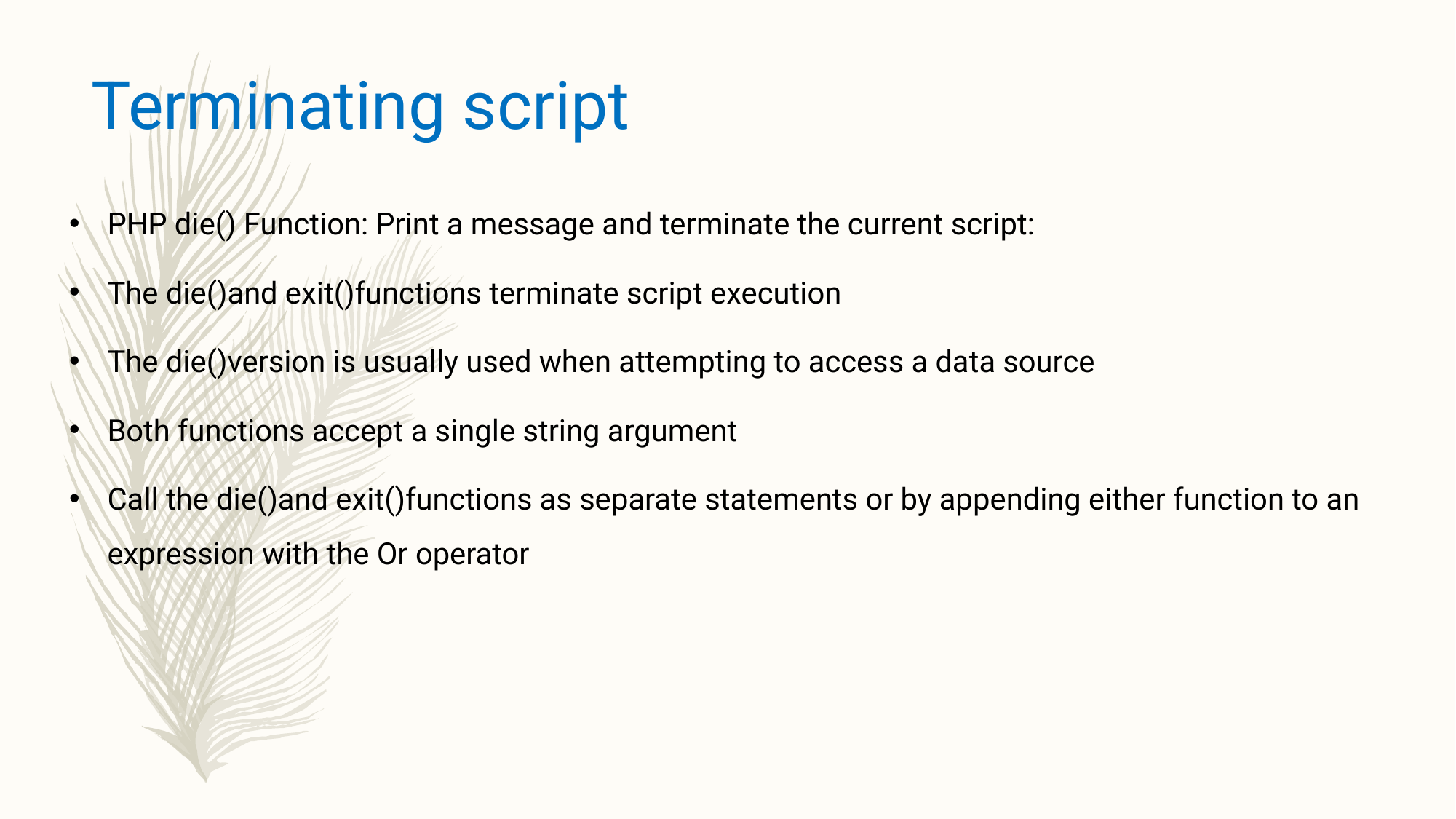

Terminating script

PHP die() Function: Print a message and terminate the current script:
The die()and exit()functions terminate script execution
The die()version is usually used when attempting to access a data source
Both functions accept a single string argument
Call the die()and exit()functions as separate statements or by appending either function to an expression with the Or operator